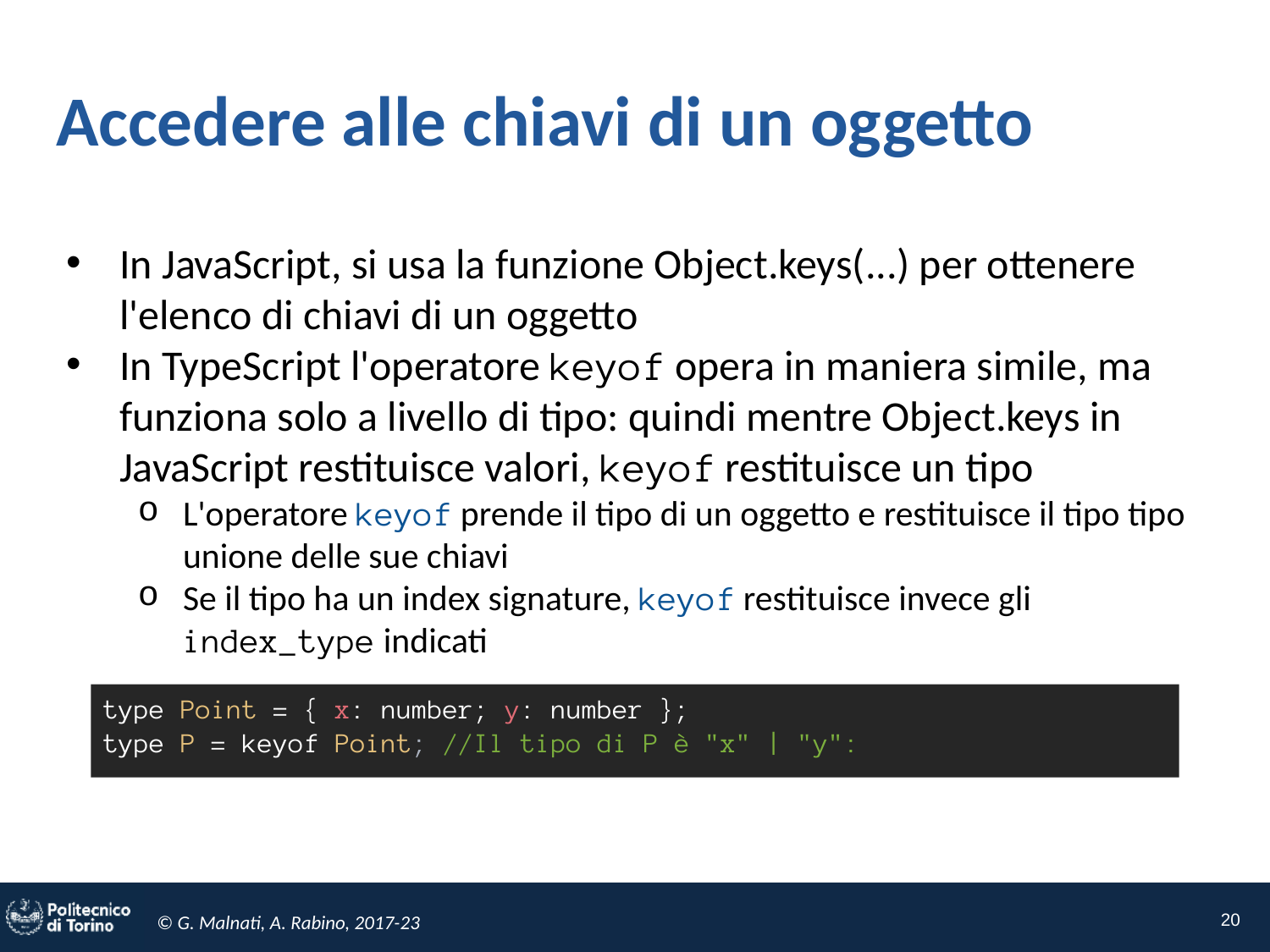

# Accedere alle chiavi di un oggetto
In JavaScript, si usa la funzione Object.keys(...) per ottenere l'elenco di chiavi di un oggetto
In TypeScript l'operatore keyof opera in maniera simile, ma funziona solo a livello di tipo: quindi mentre Object.keys in JavaScript restituisce valori, keyof restituisce un tipo
L'operatore keyof prende il tipo di un oggetto e restituisce il tipo tipo unione delle sue chiavi
Se il tipo ha un index signature, keyof restituisce invece gli index_type indicati

type Point = { x: number; y: number };
type P = keyof Point; //Il tipo di P è "x" | "y":

20